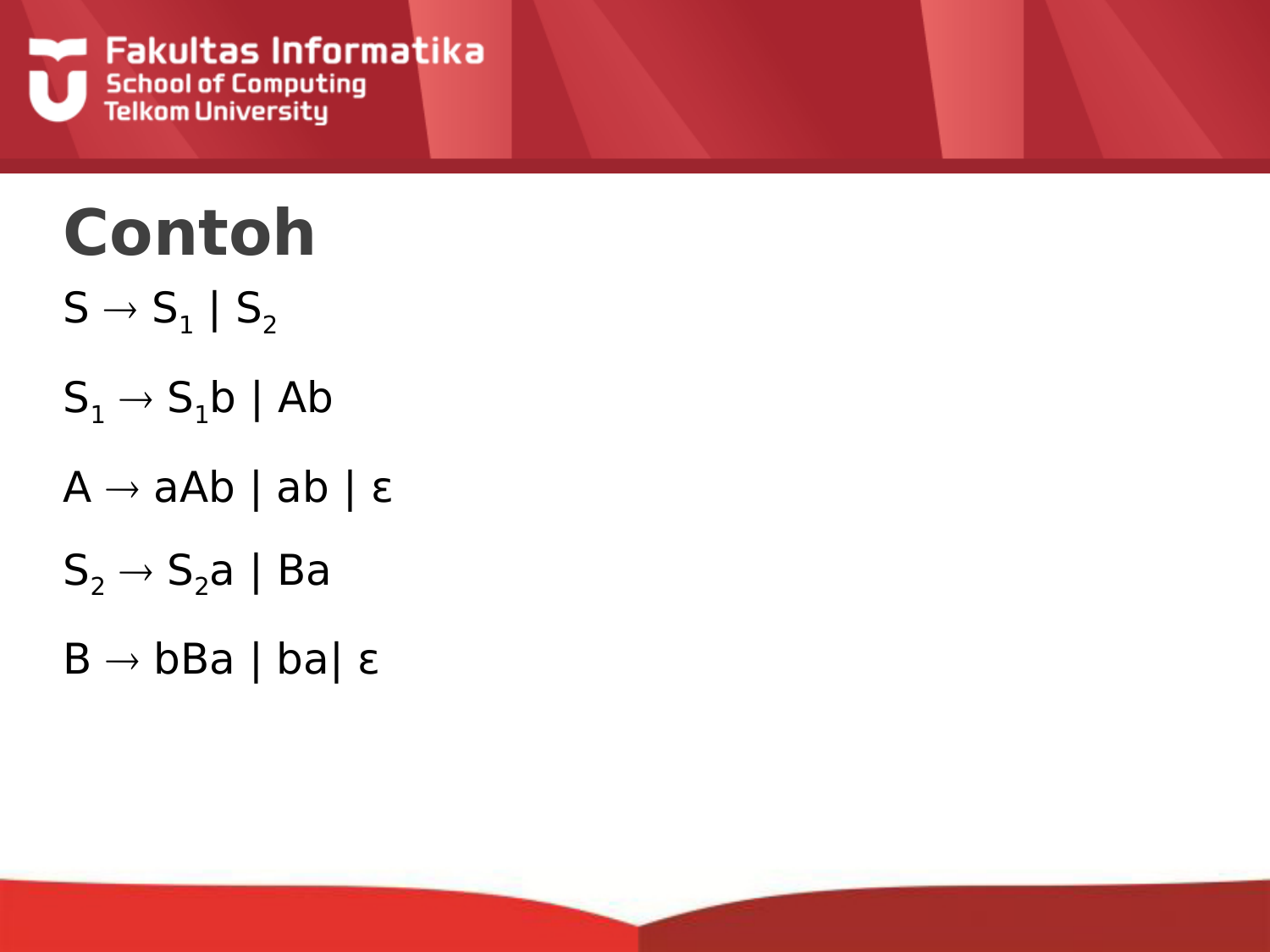

# Contoh
S → S1 | S2
S1 → S1b | Ab
A → aAb | ab | ε
S2 → S2a | Ba
B → bBa | ba| ε